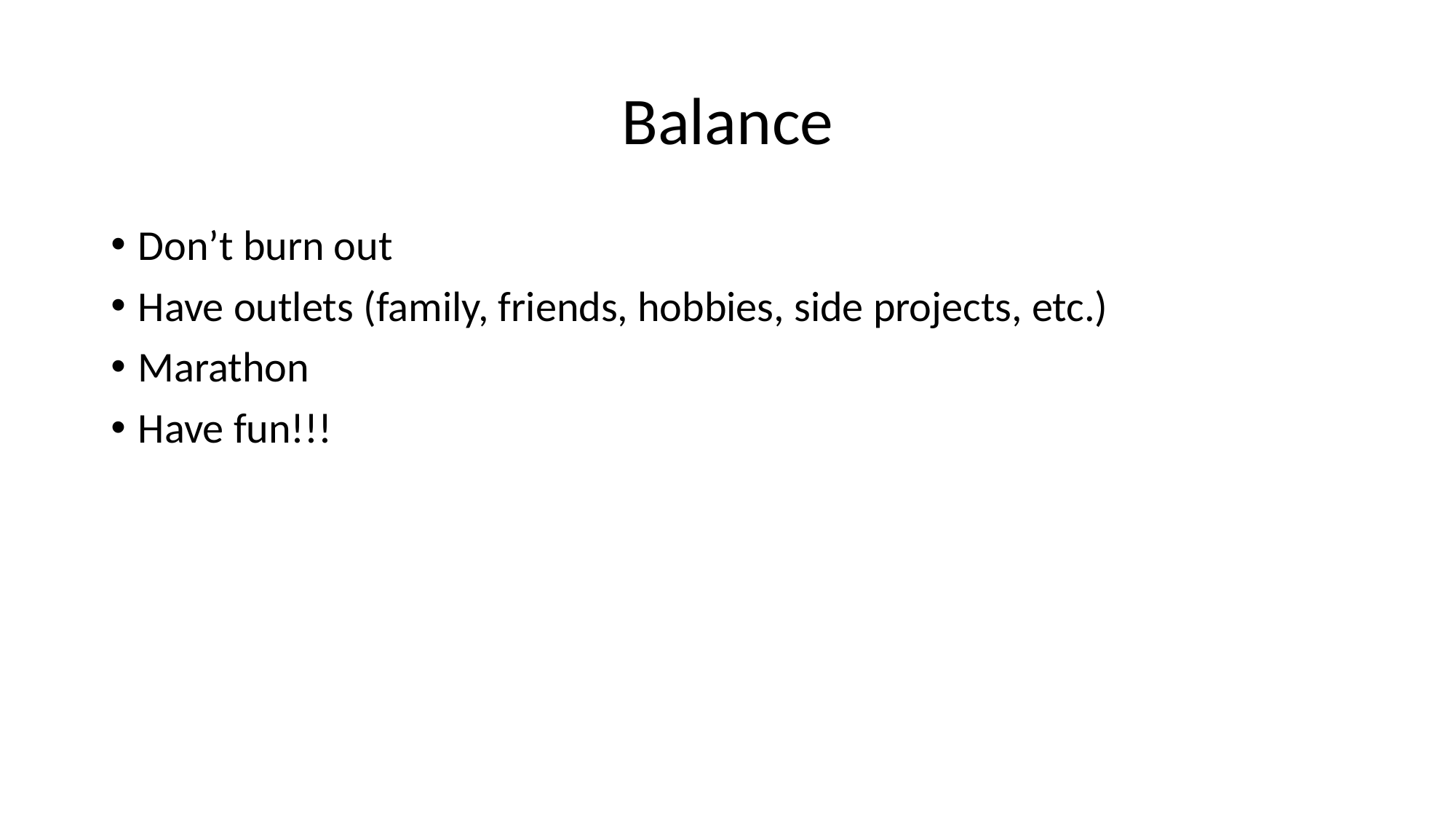

# Balance
Don’t burn out
Have outlets (family, friends, hobbies, side projects, etc.)
Marathon
Have fun!!!